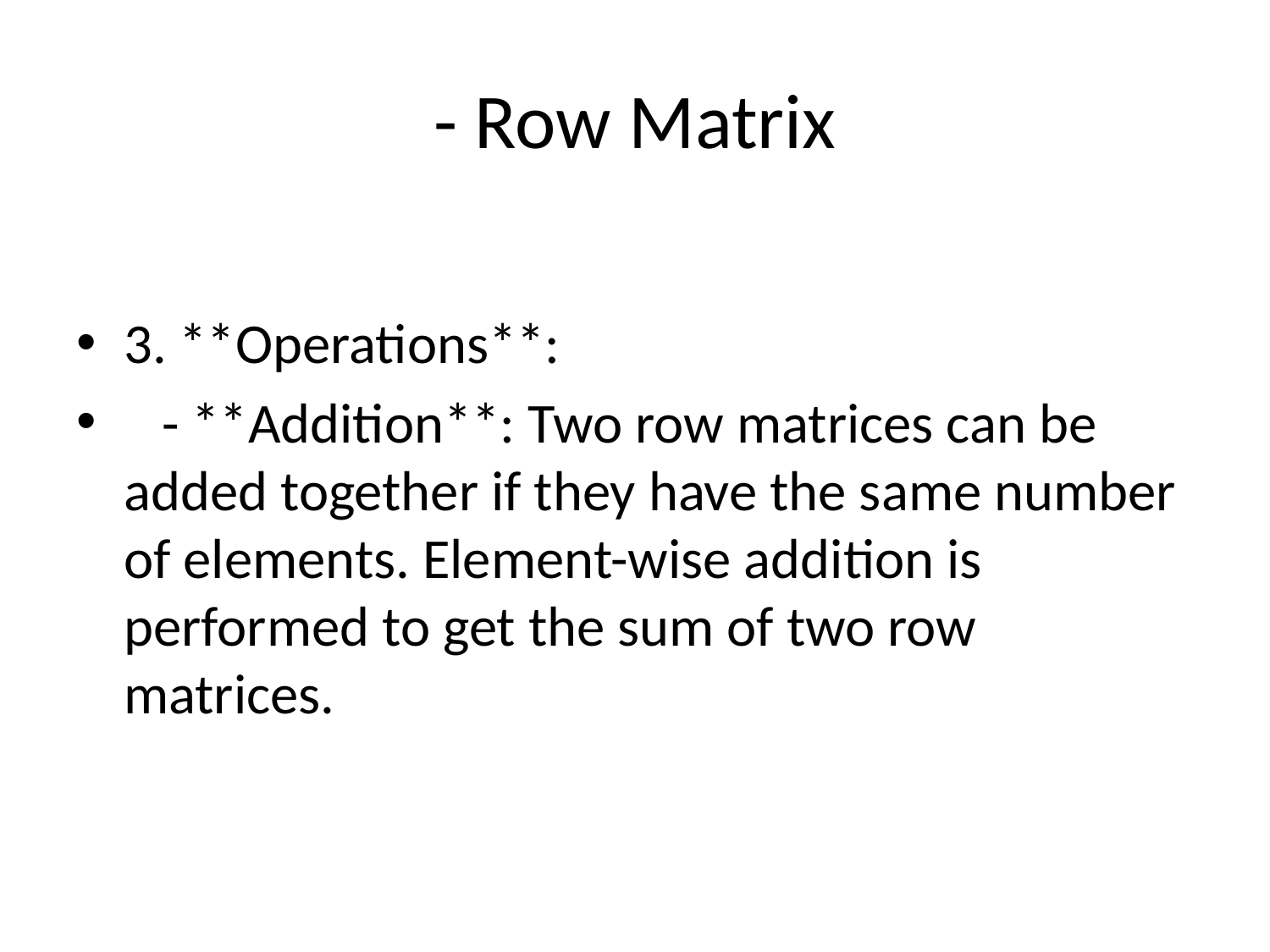

# - Row Matrix

3. **Operations**:
   - **Addition**: Two row matrices can be added together if they have the same number of elements. Element-wise addition is performed to get the sum of two row matrices.